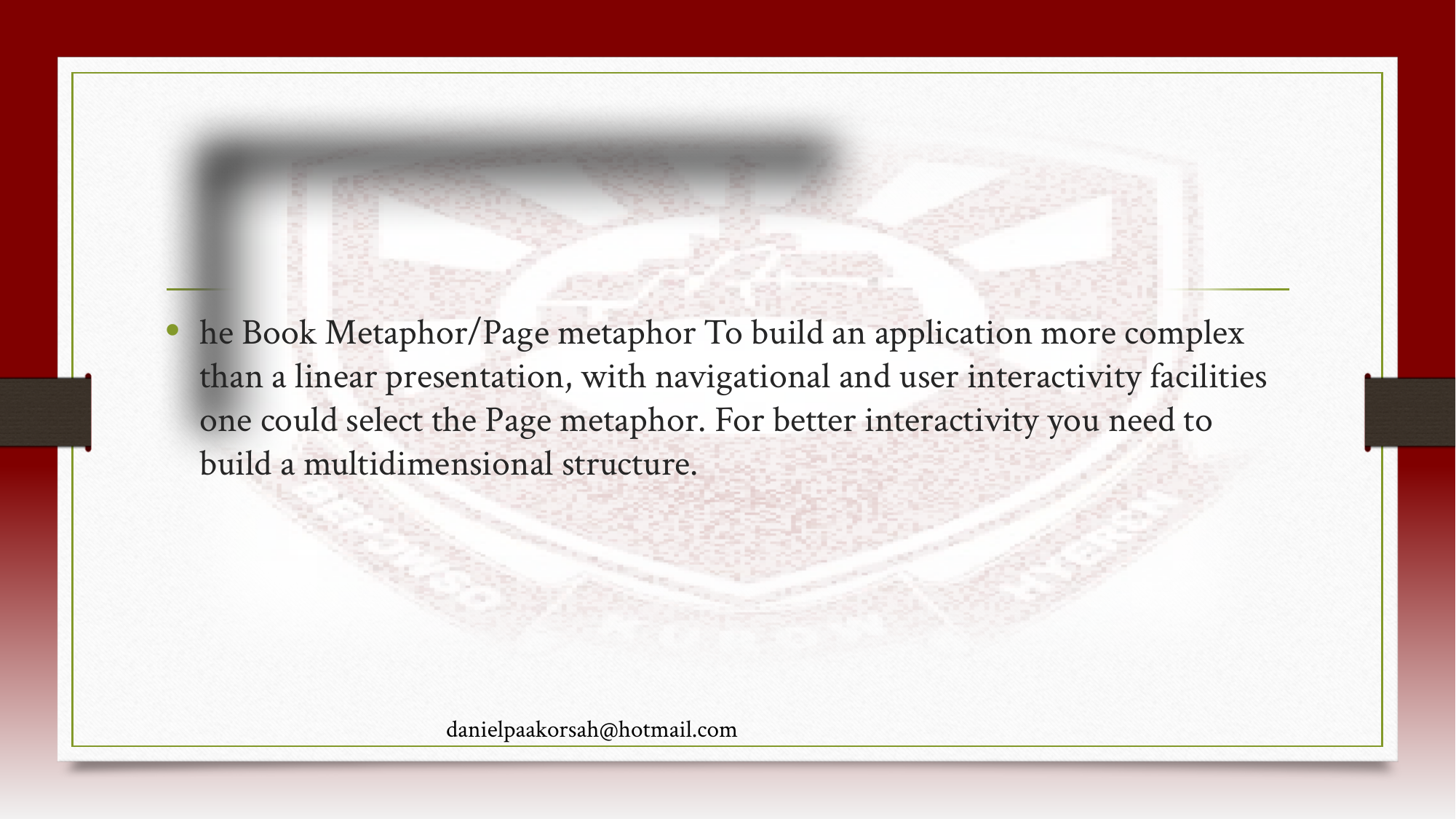

#
he Book Metaphor/Page metaphor To build an application more complex than a linear presentation, with navigational and user interactivity facilities one could select the Page metaphor. For better interactivity you need to build a multidimensional structure.
danielpaakorsah@hotmail.com